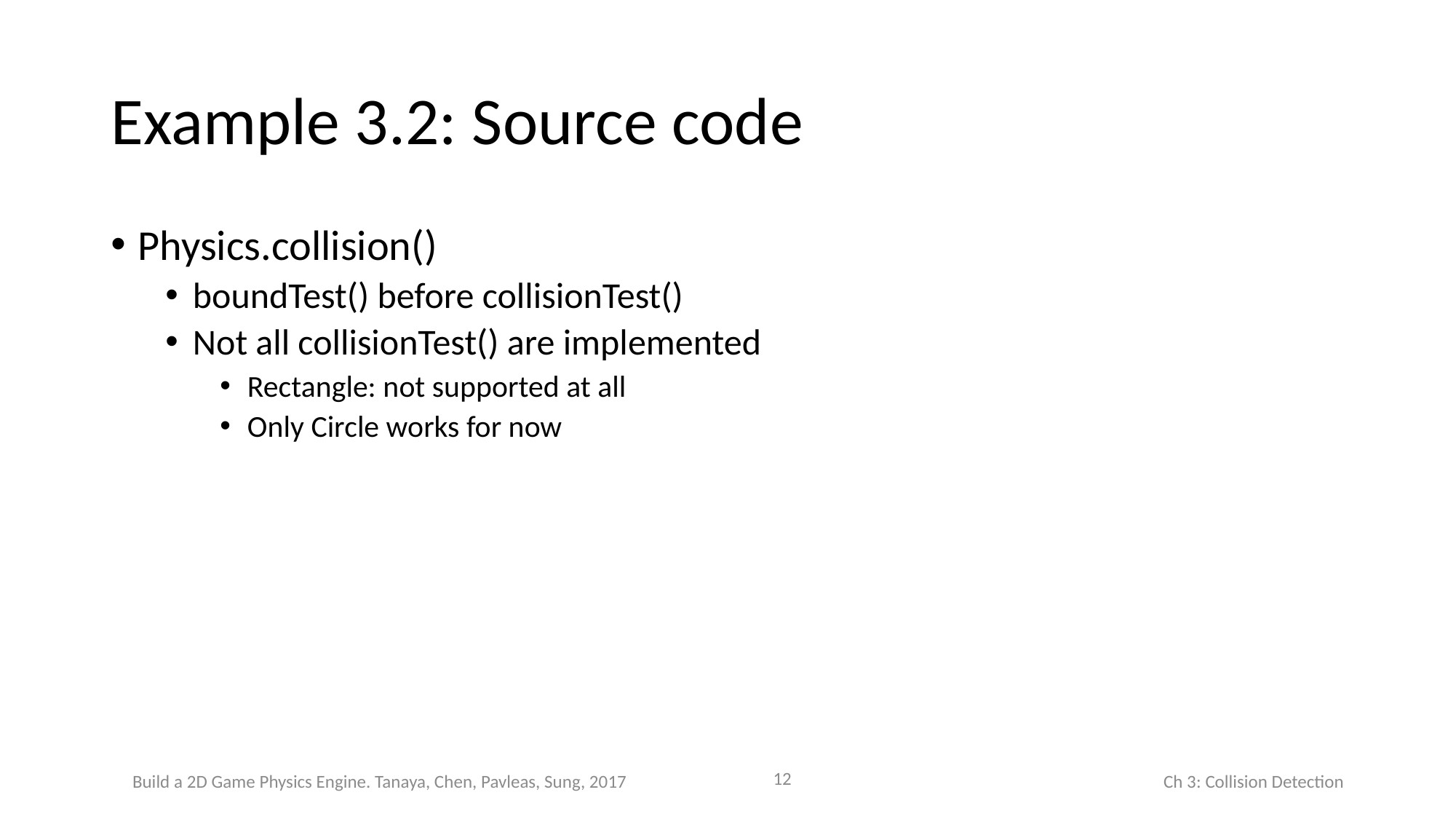

# Example 3.2: Source code
Physics.collision()
boundTest() before collisionTest()
Not all collisionTest() are implemented
Rectangle: not supported at all
Only Circle works for now